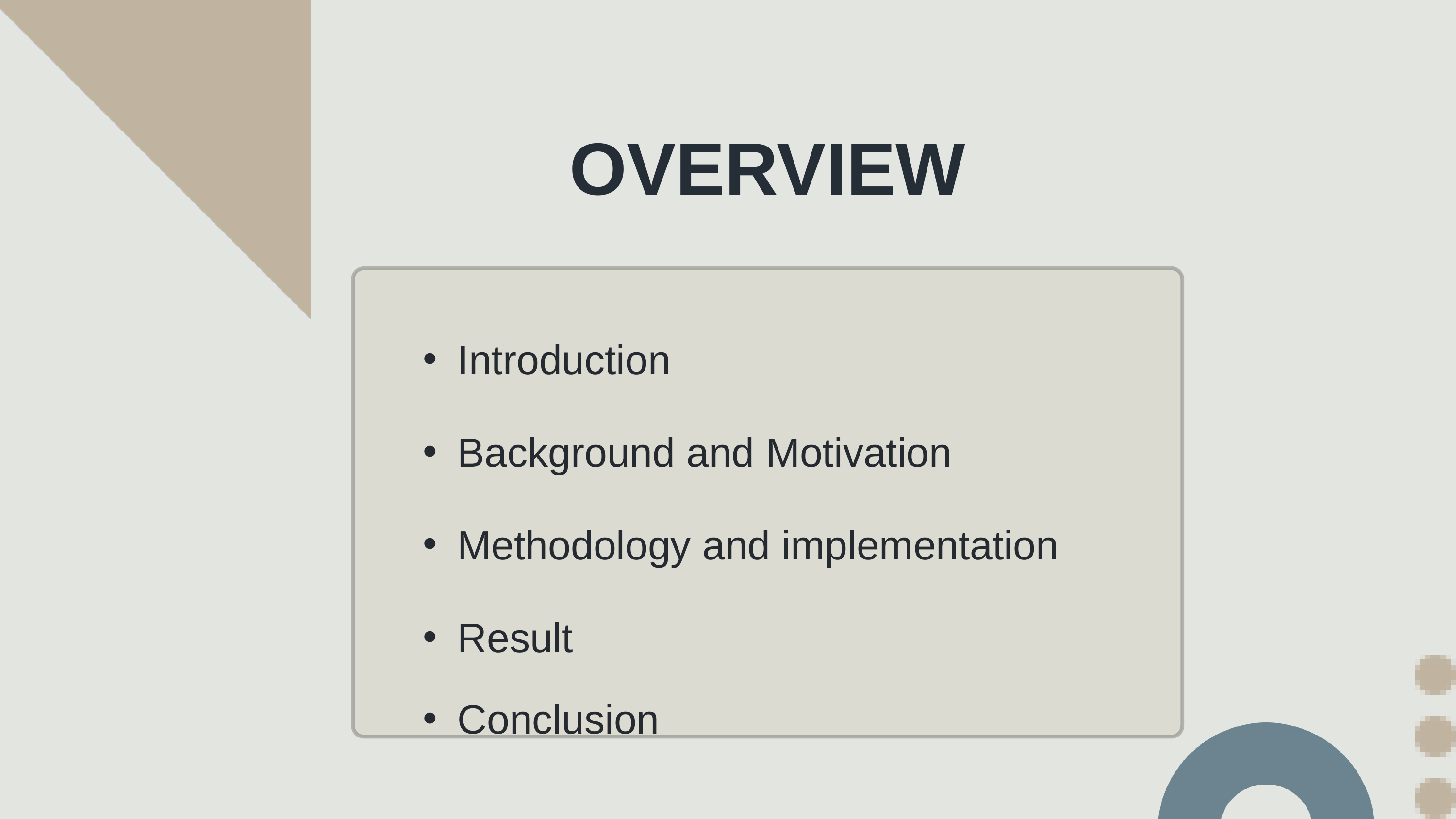

OVERVIEW

Introduction
Background and Motivation
Methodology and implementation
Result
Conclusion